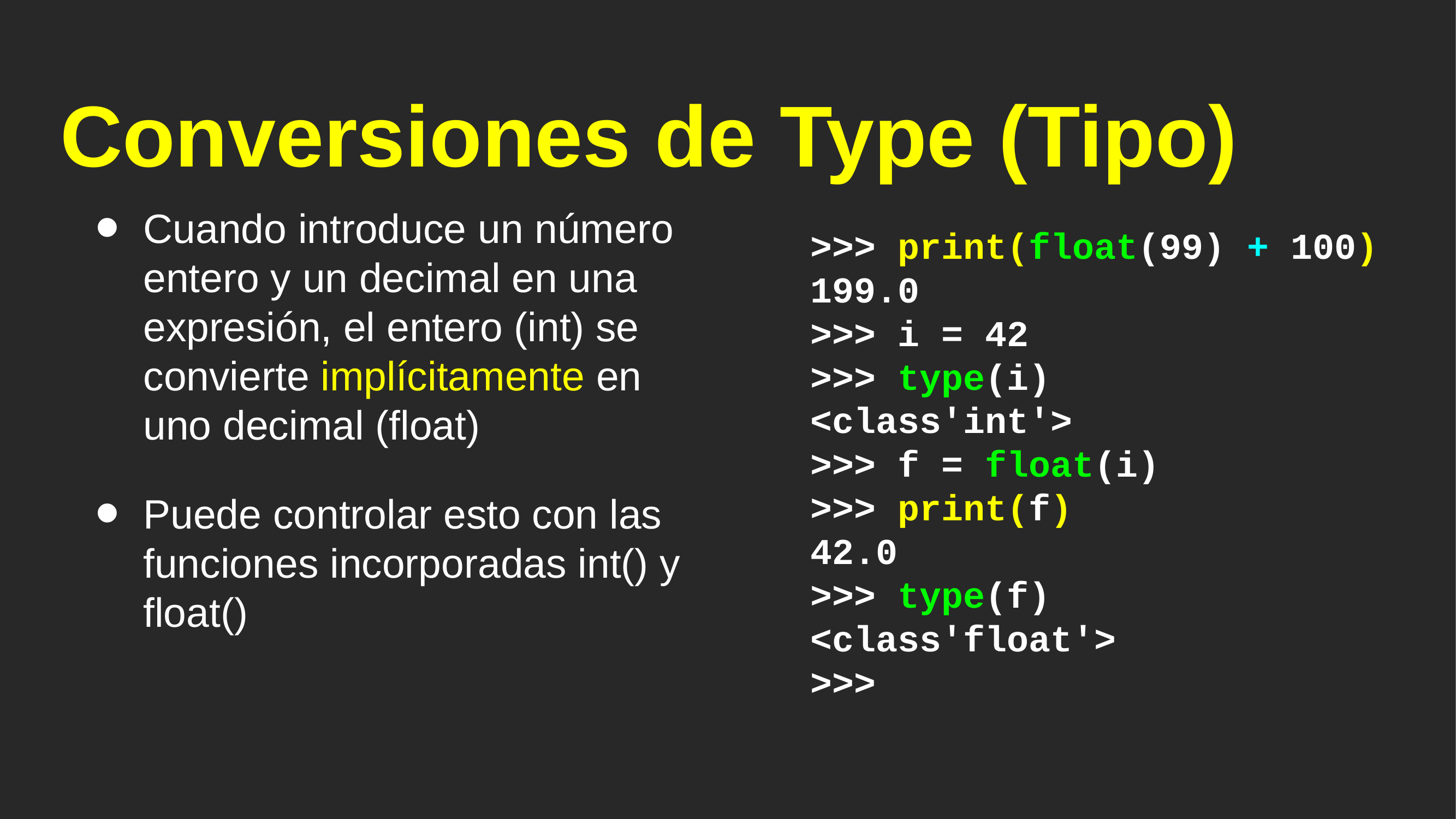

# Conversiones de Type (Tipo)
Cuando introduce un número entero y un decimal en una expresión, el entero (int) se convierte implícitamente en uno decimal (float)
Puede controlar esto con las funciones incorporadas int() y float()
>>> print(float(99) + 100)
199.0
>>> i = 42
>>> type(i)
<class'int'>
>>> f = float(i)
>>> print(f)
42.0
>>> type(f)
<class'float'>
>>>